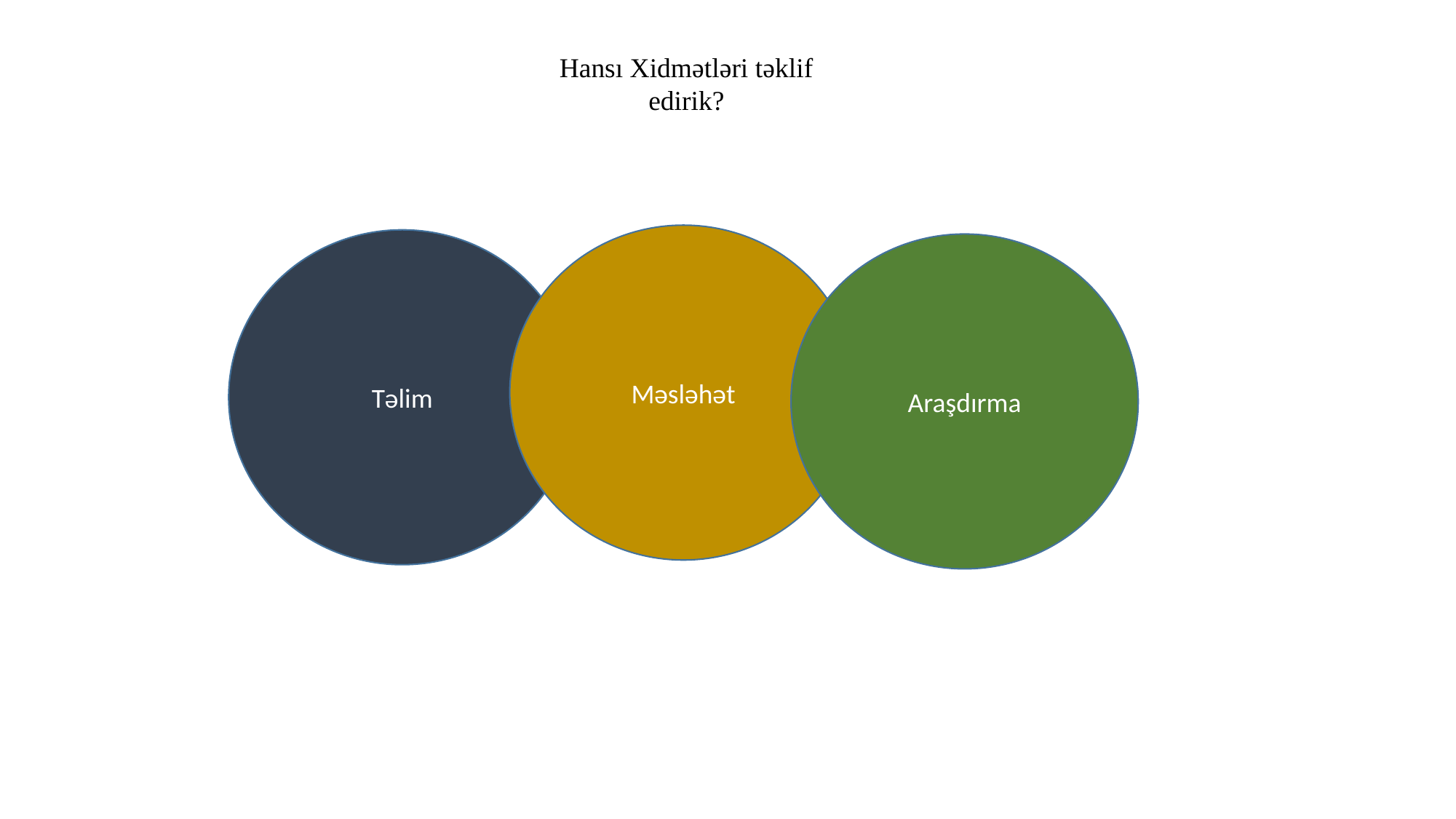

Hansı Xidmətləri təklif edirik?
Məsləhət
Təlim
Araşdırma